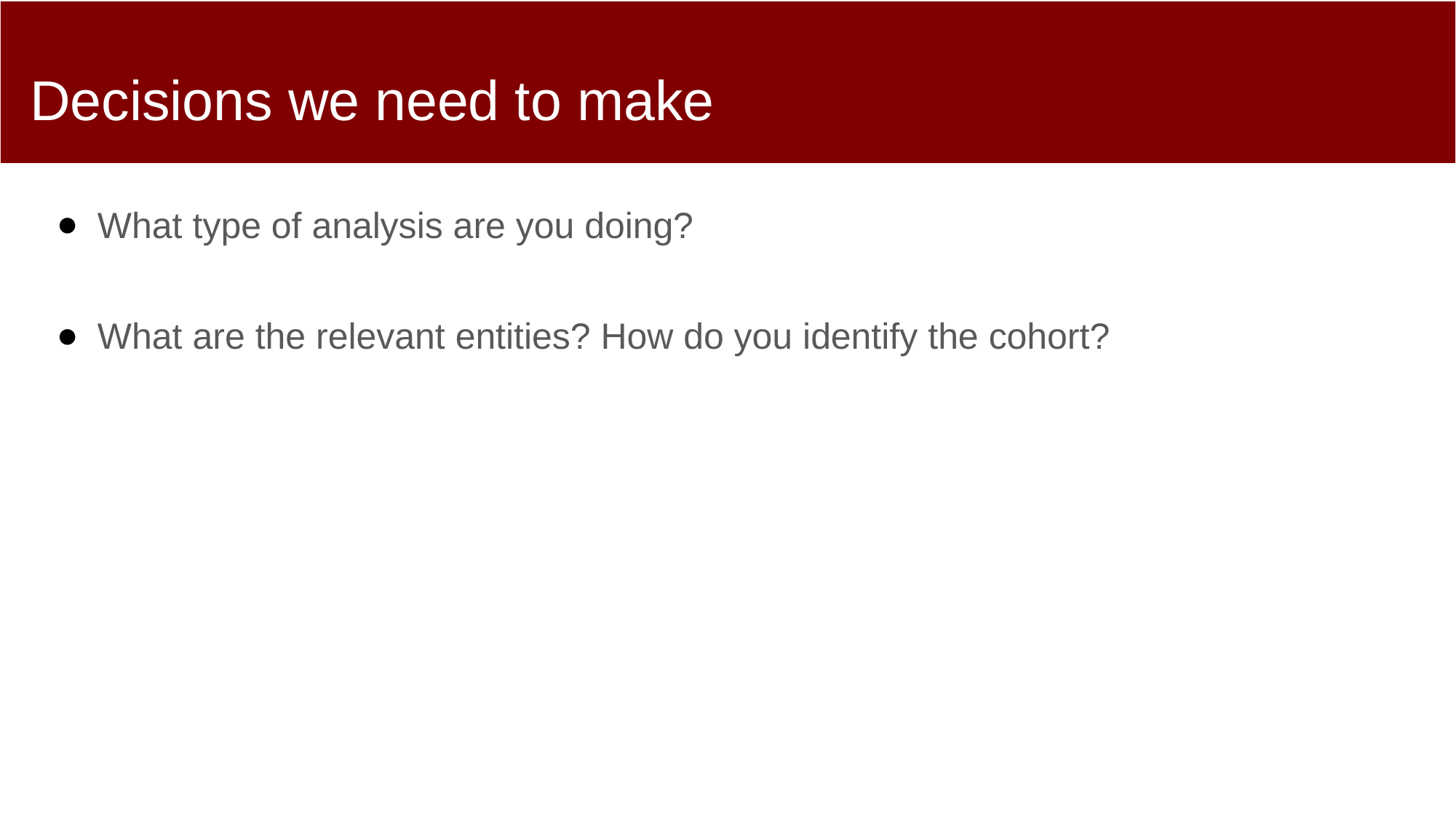

# Decisions we need to make
What type of analysis are you doing?

What are the relevant entities? How do you identify the cohort?